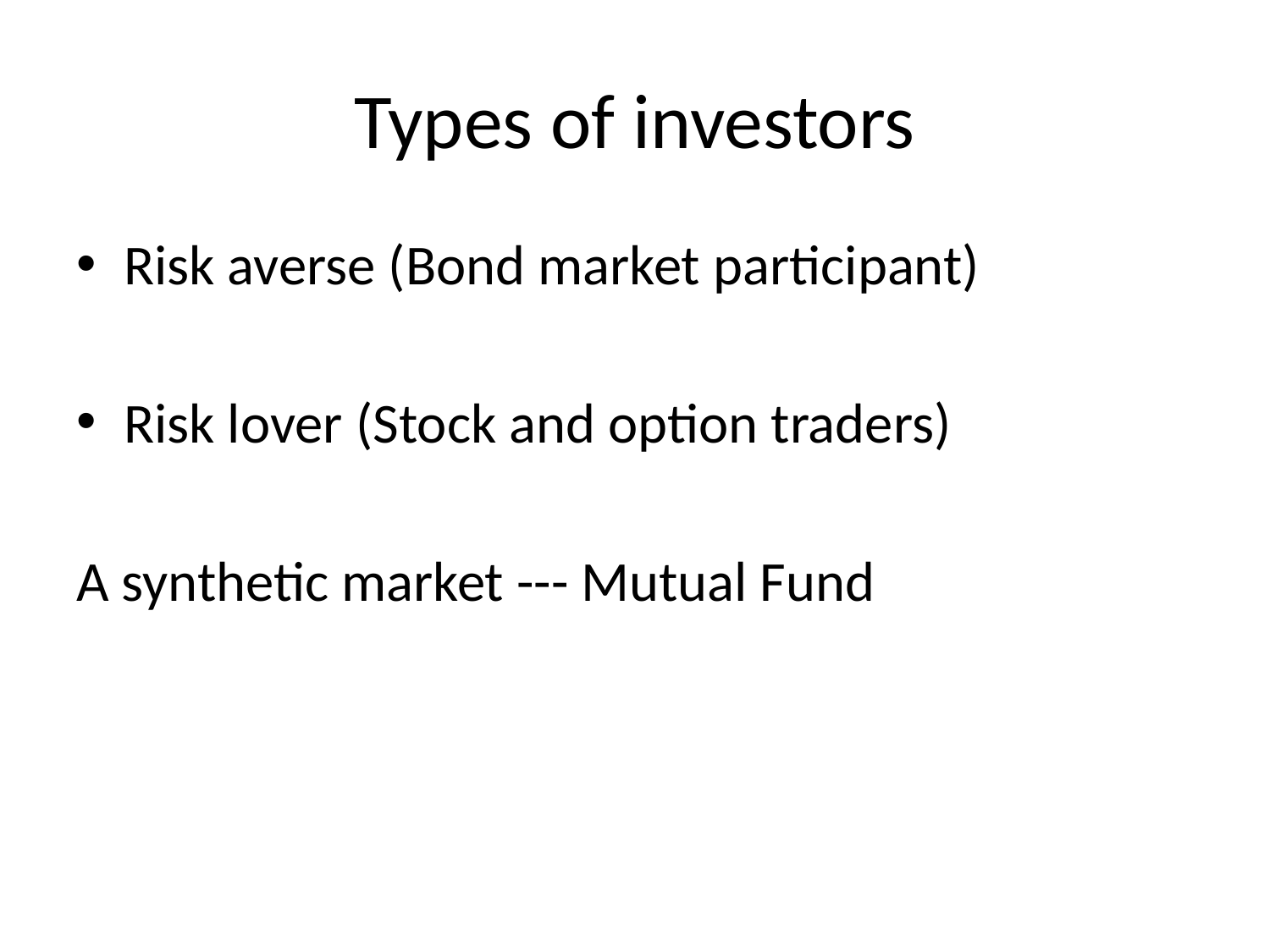

# Types of investors
Risk averse (Bond market participant)

Risk lover (Stock and option traders)

A synthetic market --- Mutual Fund